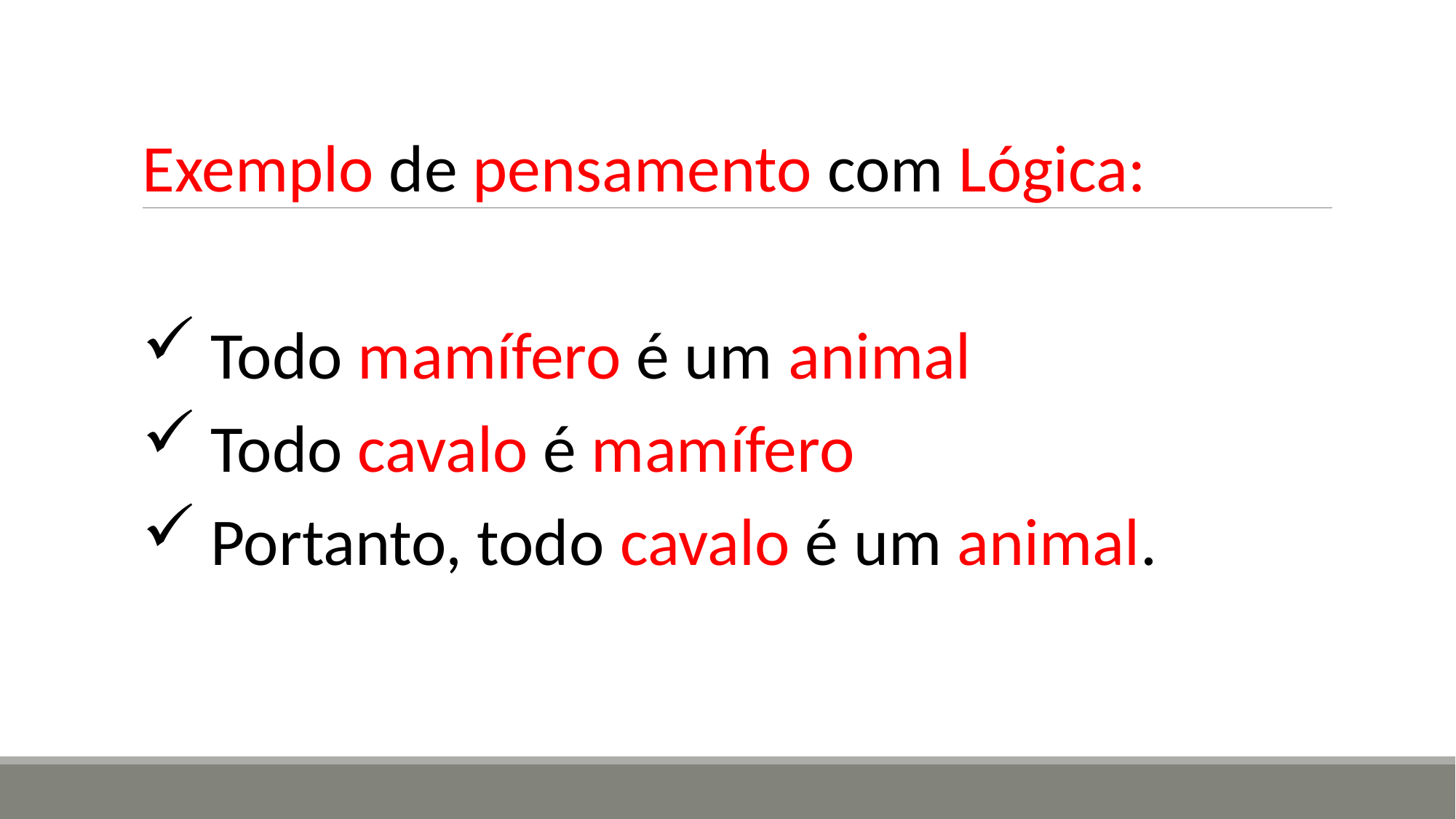

Exemplo de pensamento com Lógica:

Todo mamífero é um animal
Todo cavalo é mamífero
Portanto, todo cavalo é um animal.